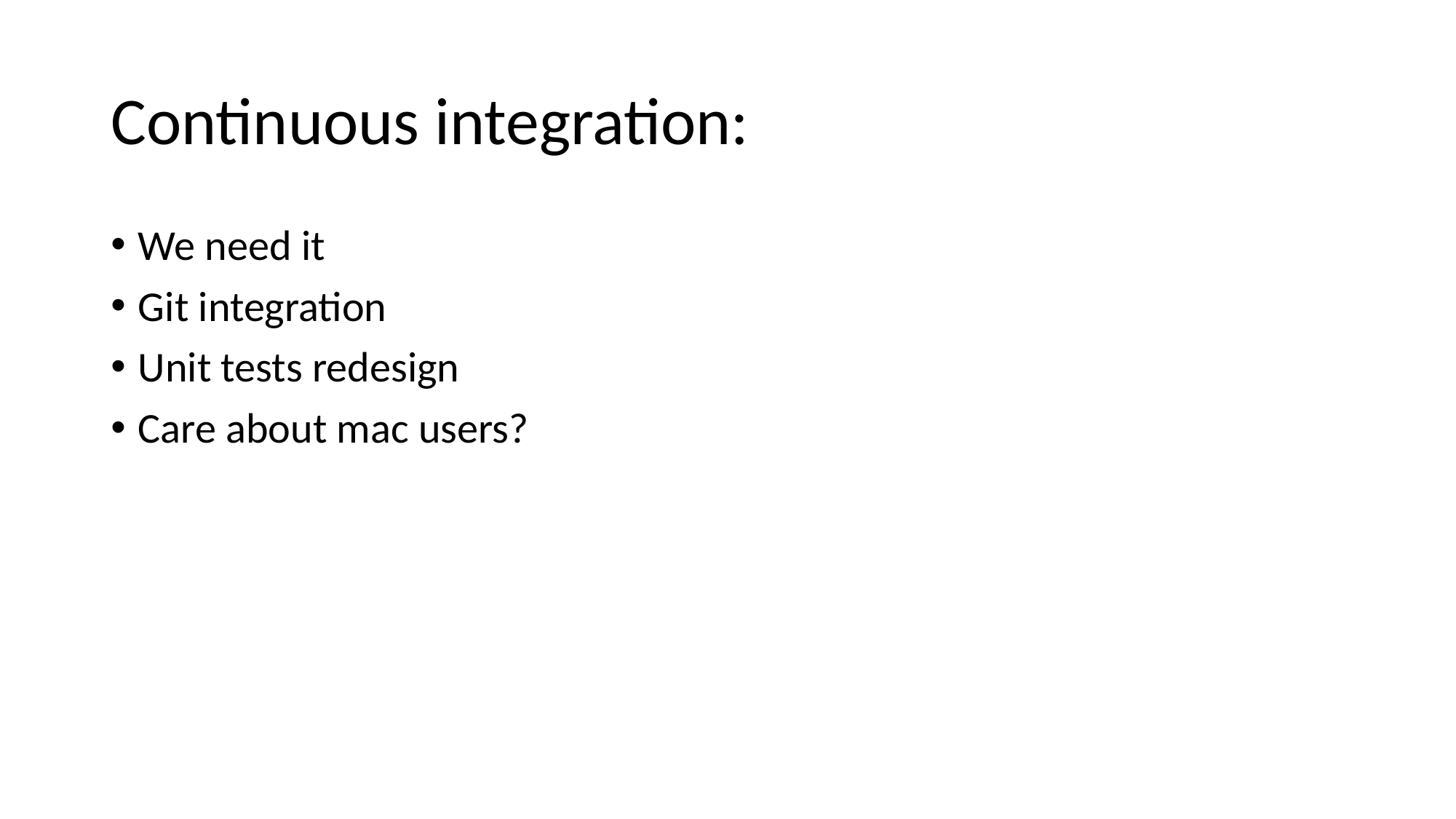

# Continuous integration:
We need it
Git integration
Unit tests redesign
Care about mac users?